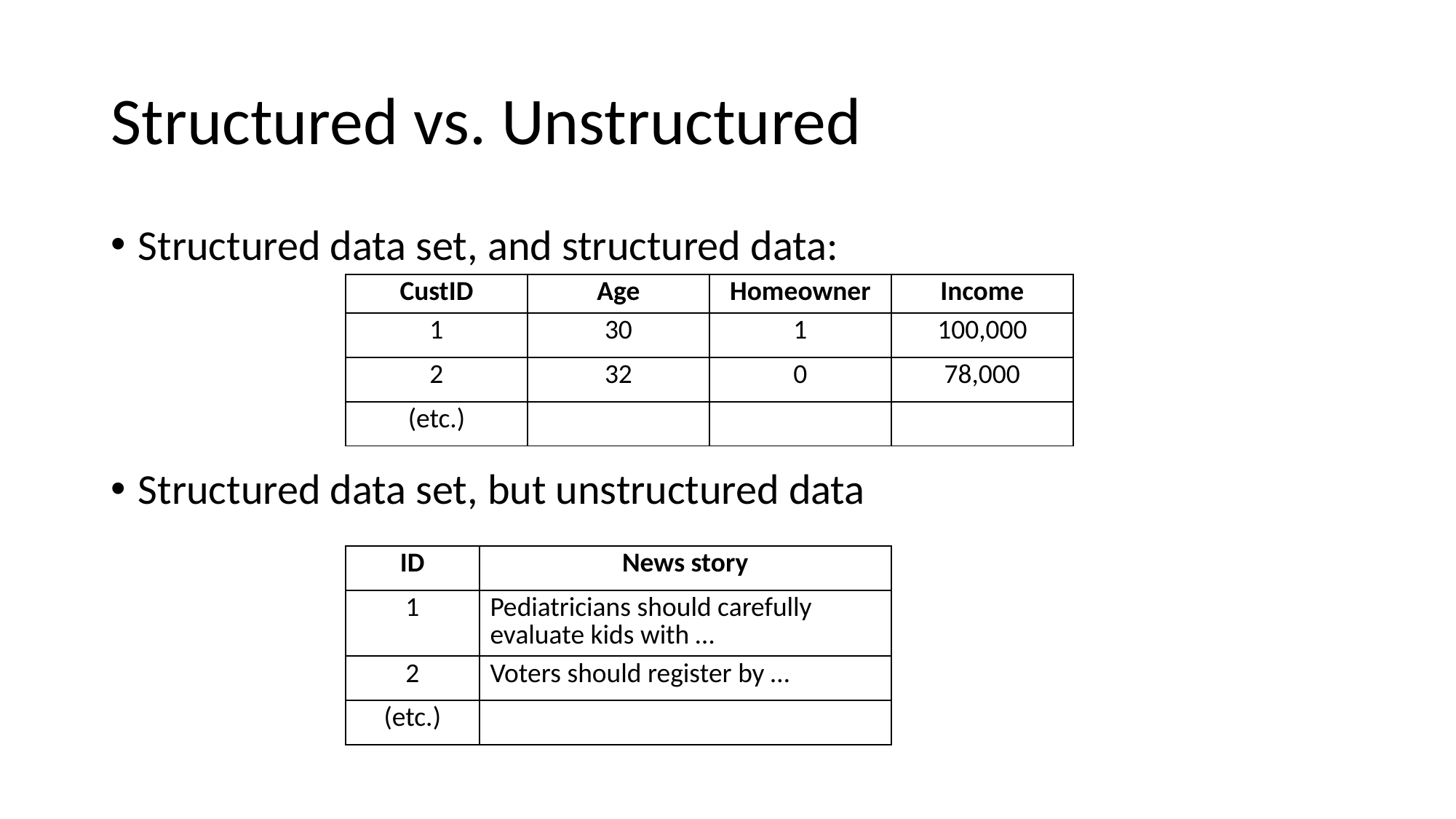

# Structured vs. Unstructured
Structured data set, and structured data:

Structured data set, but unstructured data
| CustID | Age | Homeowner | Income |
| --- | --- | --- | --- |
| 1 | 30 | 1 | 100,000 |
| 2 | 32 | 0 | 78,000 |
| (etc.) |  |  |  |
| ID | News story |
| --- | --- |
| 1 | Pediatricians should carefully evaluate kids with … |
| 2 | Voters should register by … |
| (etc.) |  |